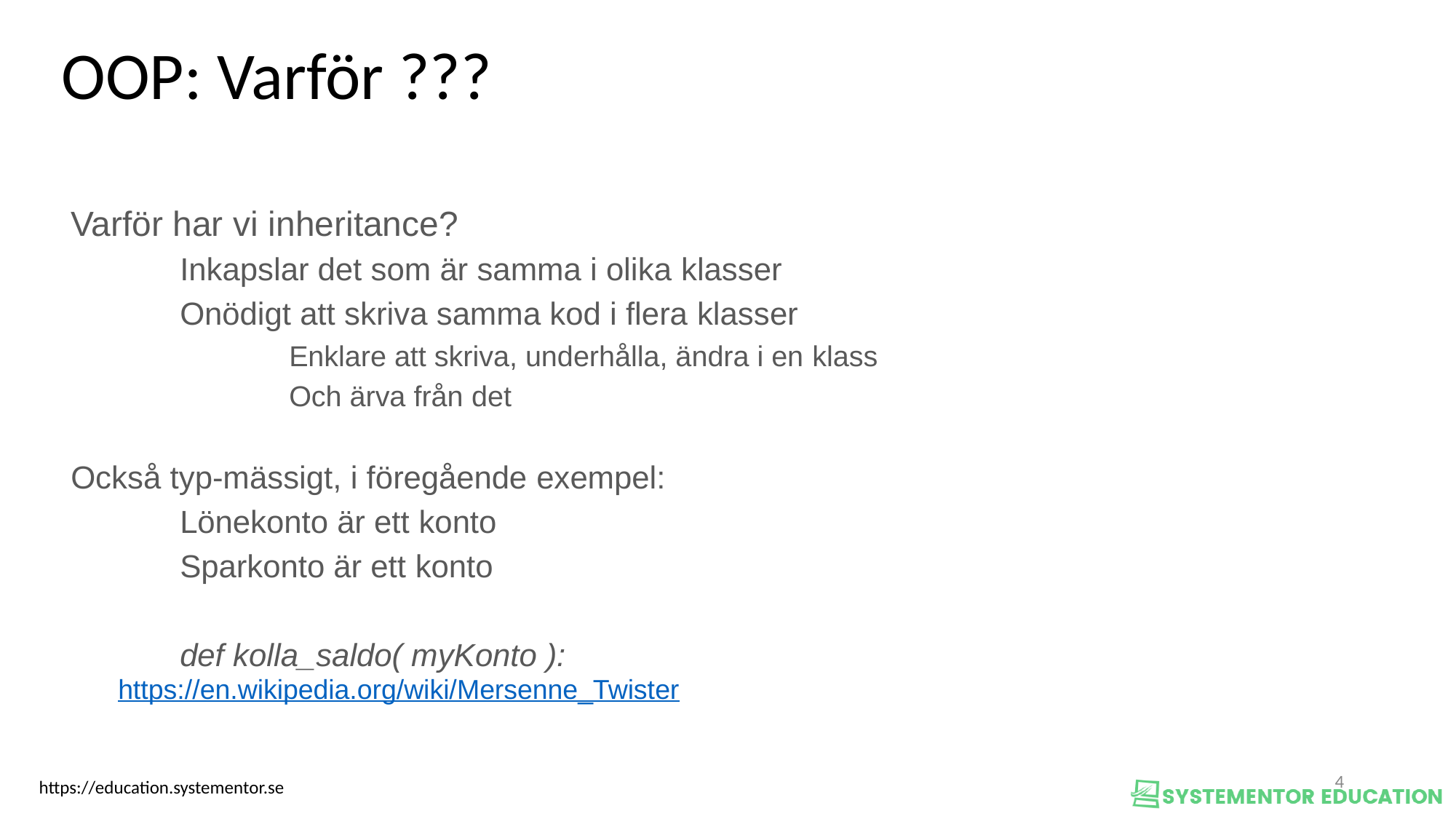

OOP: Varför ???
Varför har vi inheritance?
	Inkapslar det som är samma i olika klasser
	Onödigt att skriva samma kod i flera klasser
		Enklare att skriva, underhålla, ändra i en klass
		Och ärva från det

Också typ-mässigt, i föregående exempel:
	Lönekonto är ett konto
	Sparkonto är ett konto

	def kolla_saldo( myKonto ):
https://en.wikipedia.org/wiki/Mersenne_Twister
4